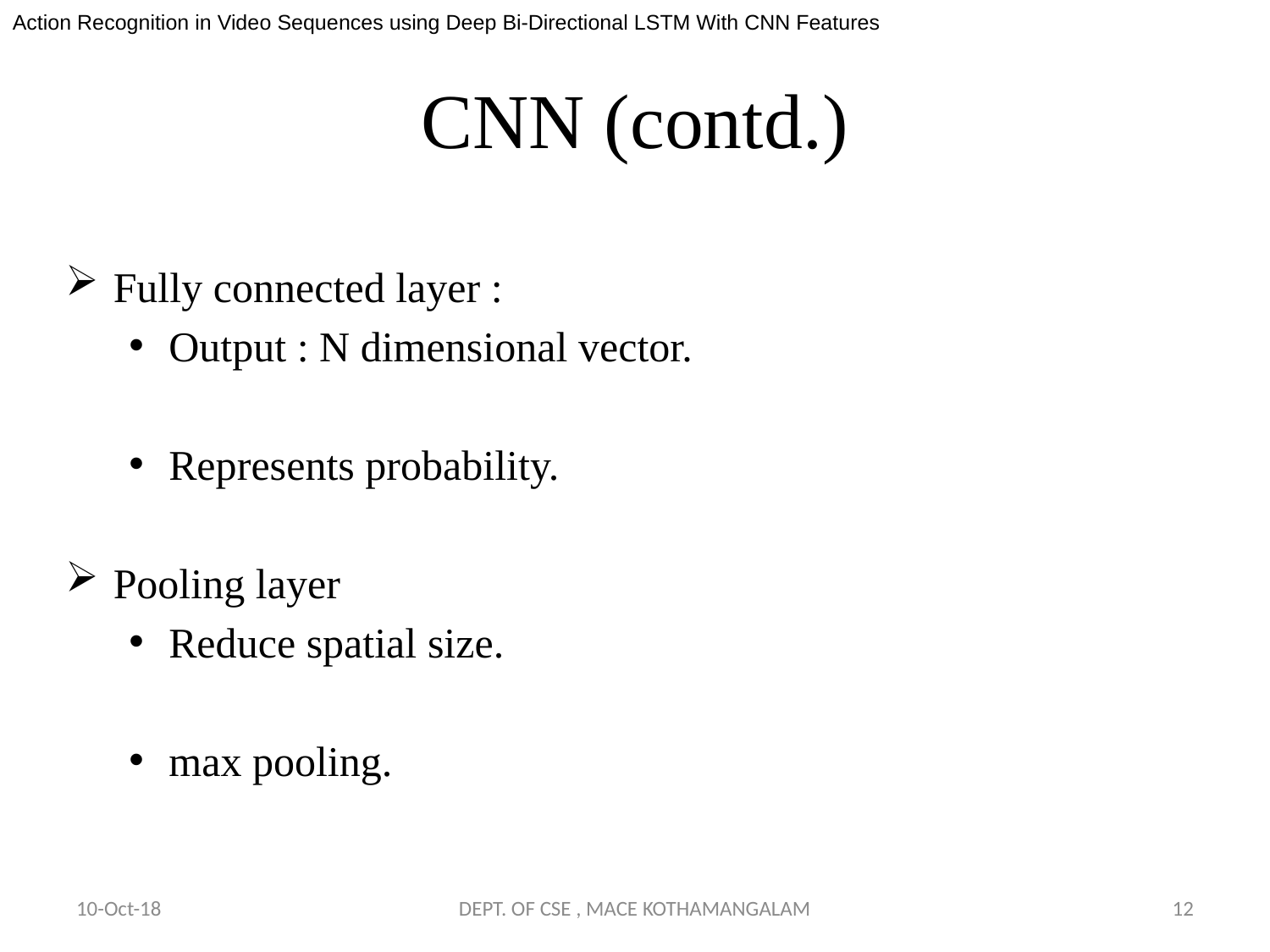

Action Recognition in Video Sequences using Deep Bi-Directional LSTM With CNN Features

# CNN (contd.)
Fully connected layer :
Output : N dimensional vector.

Represents probability.

Pooling layer
Reduce spatial size.

max pooling.

10-Oct-18
DEPT. OF CSE , MACE KOTHAMANGALAM
12